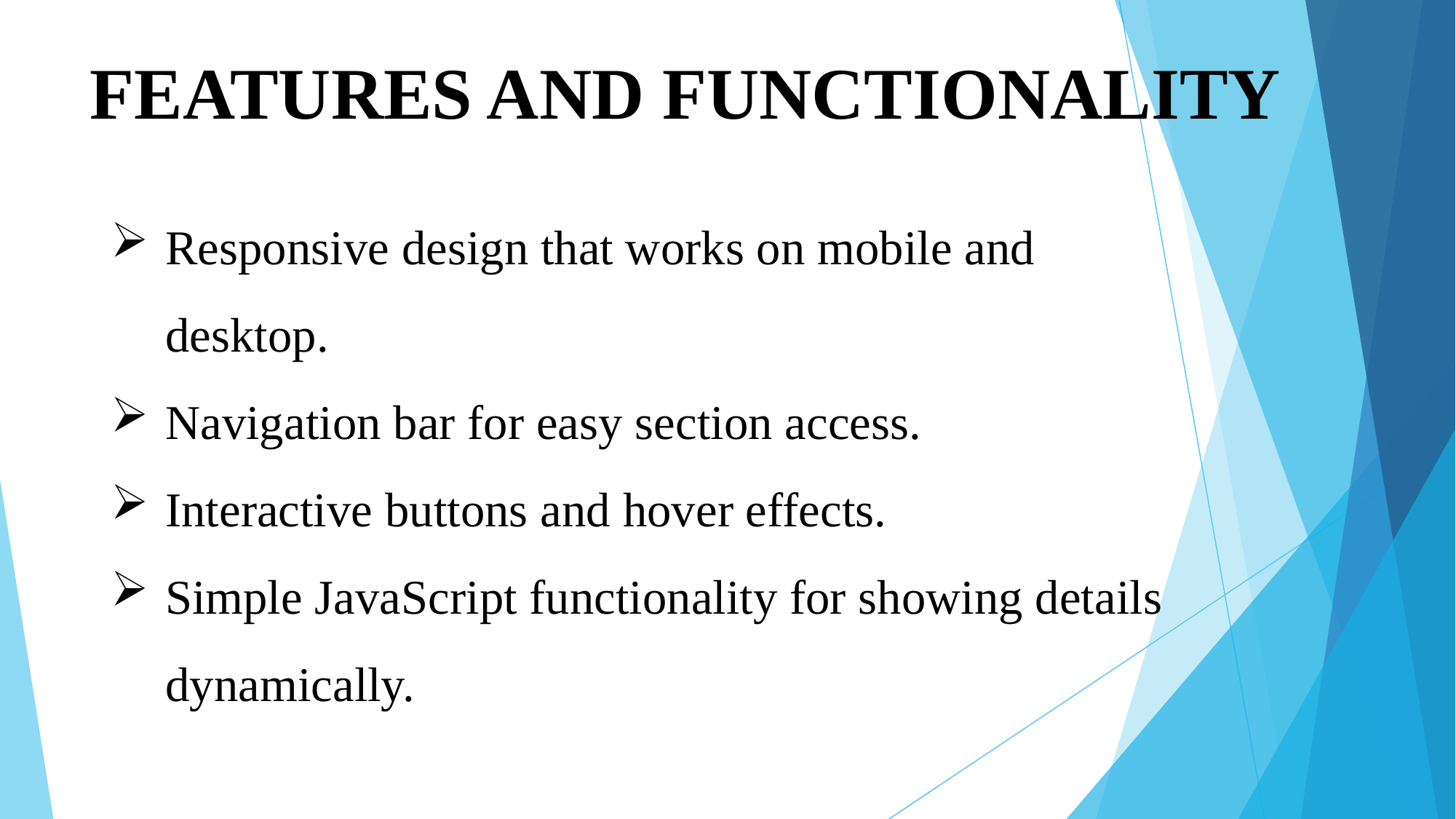

# FEATURES AND FUNCTIONALITY
Responsive design that works on mobile and desktop.
Navigation bar for easy section access.
Interactive buttons and hover effects.
Simple JavaScript functionality for showing details dynamically.